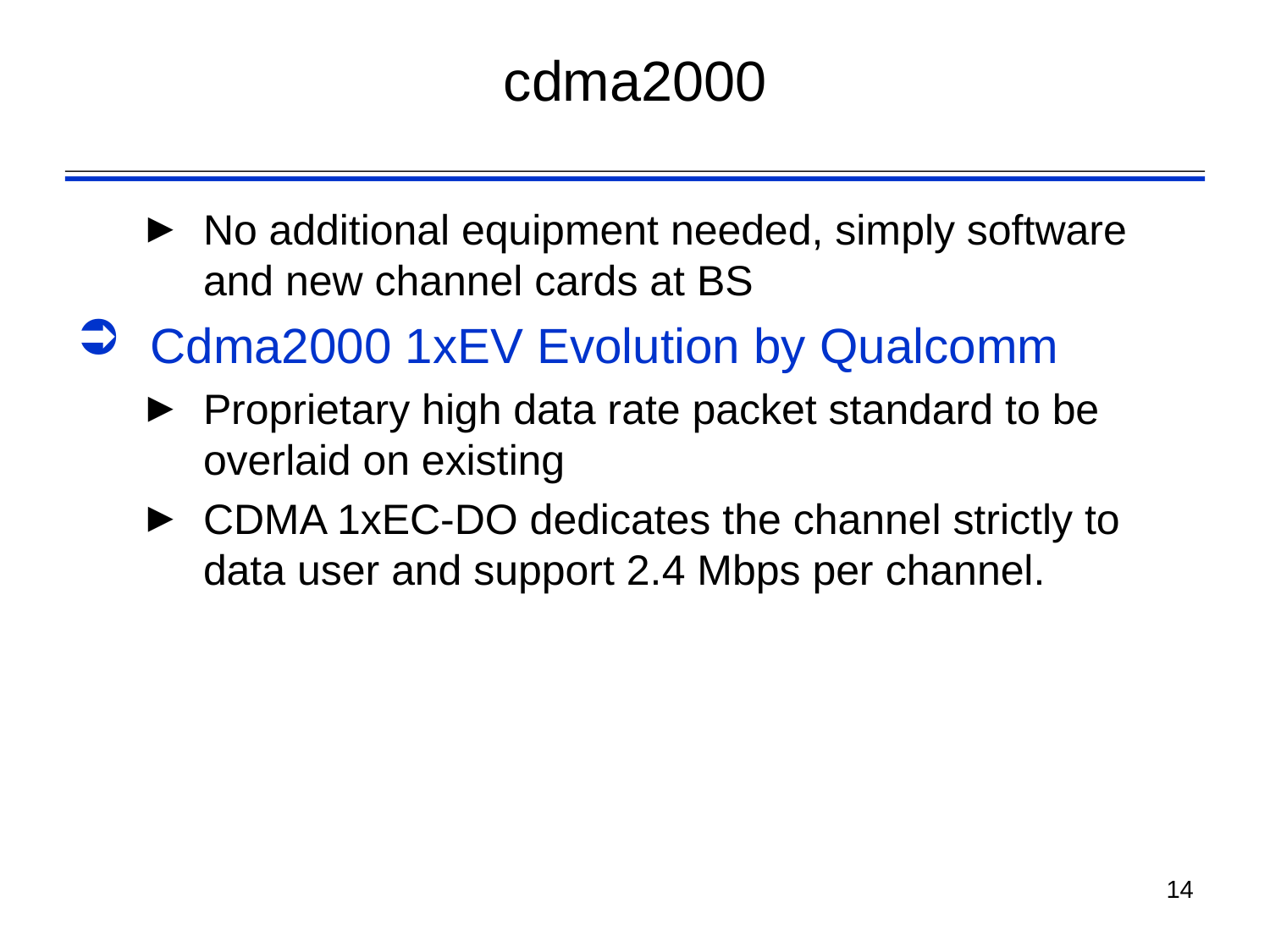

# cdma2000
No additional equipment needed, simply software and new channel cards at BS
Cdma2000 1xEV Evolution by Qualcomm
Proprietary high data rate packet standard to be overlaid on existing
CDMA 1xEC-DO dedicates the channel strictly to data user and support 2.4 Mbps per channel.

14